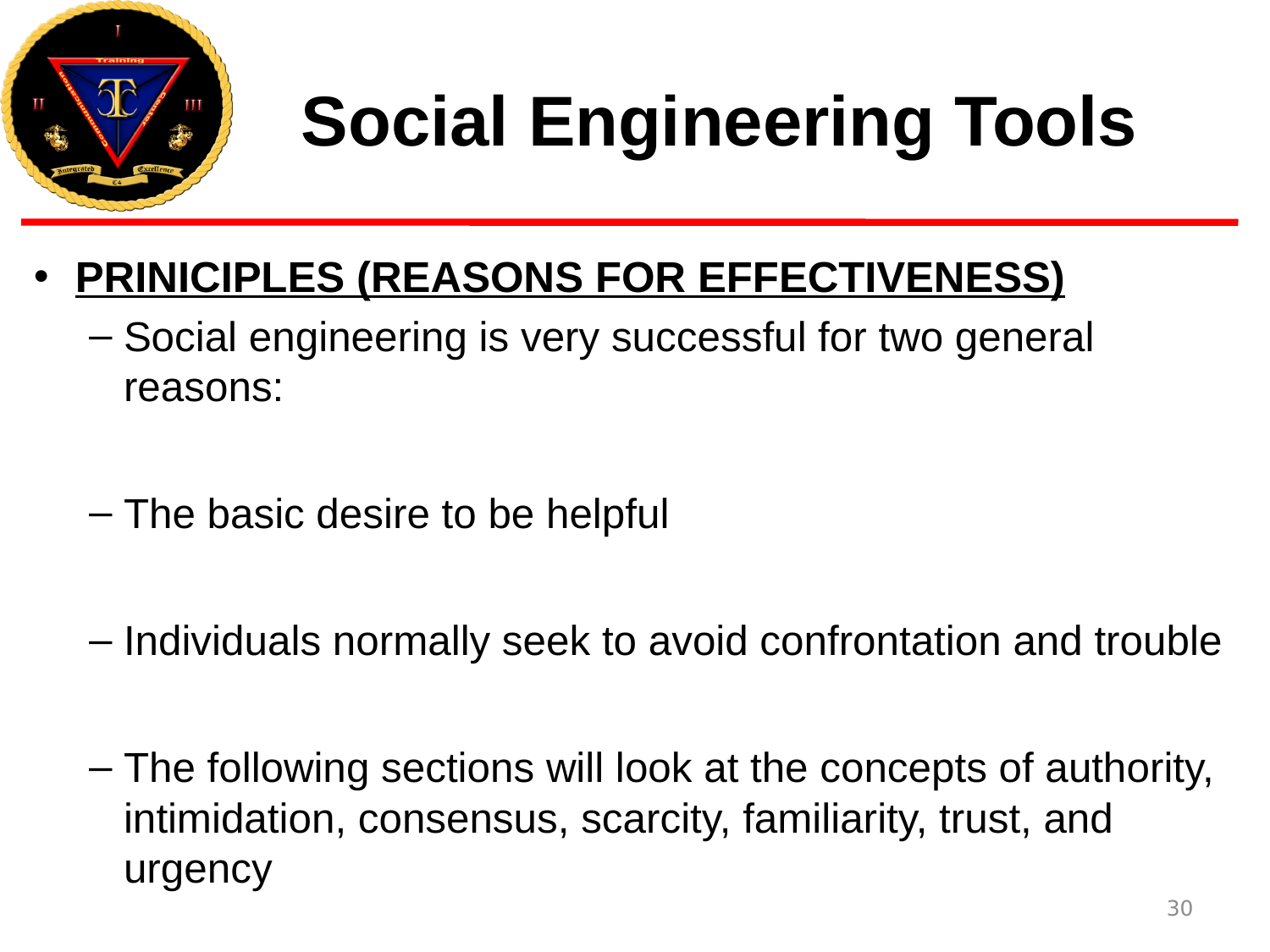

# Social Engineering Tools
PRINICIPLES (REASONS FOR EFFECTIVENESS)
Social engineering is very successful for two general reasons:

The basic desire to be helpful

Individuals normally seek to avoid confrontation and trouble

The following sections will look at the concepts of authority, intimidation, consensus, scarcity, familiarity, trust, and urgency
30